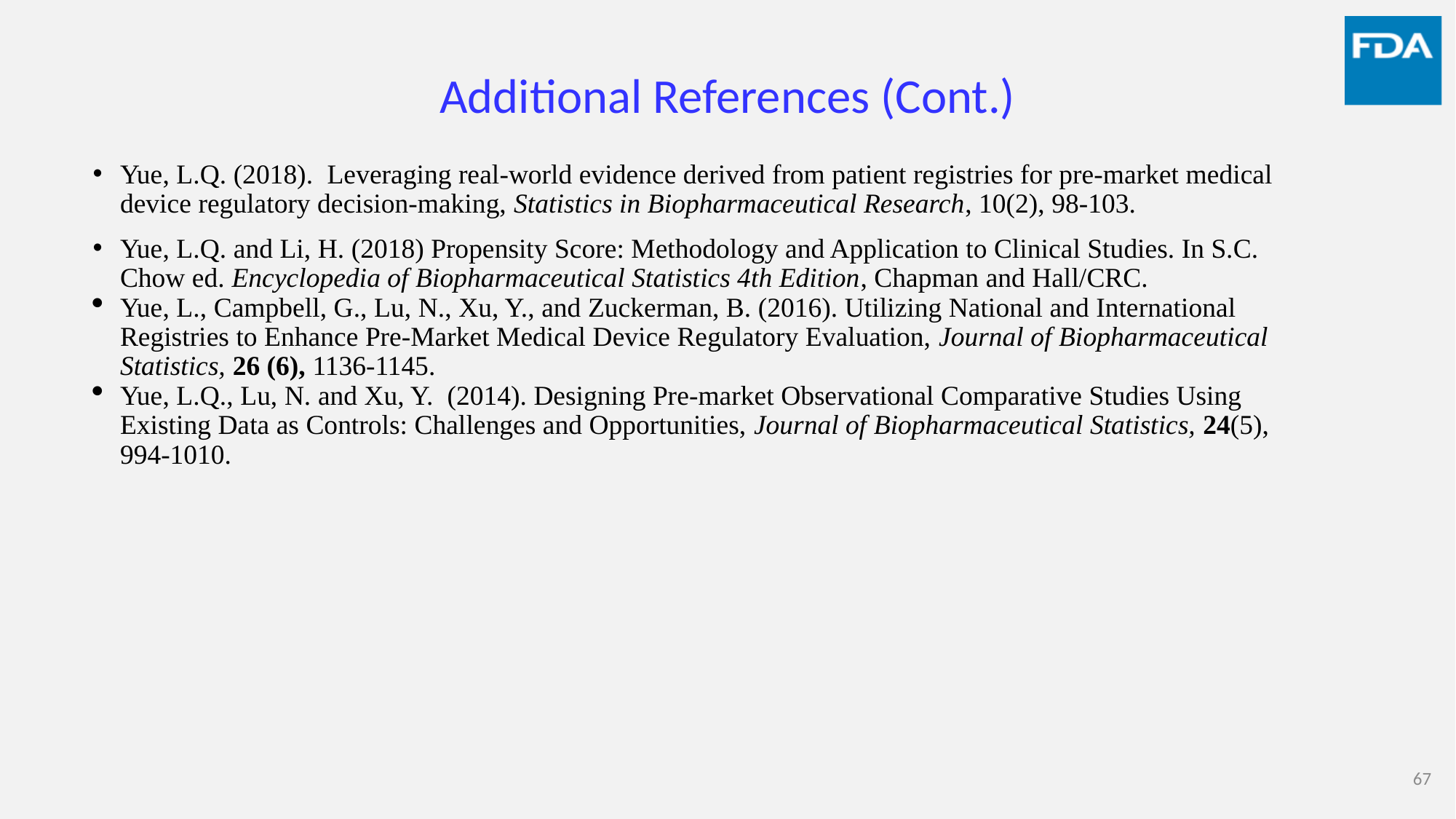

# Additional References (Cont.)
Yue, L.Q. (2018).  Leveraging real-world evidence derived from patient registries for pre-market medical device regulatory decision-making, Statistics in Biopharmaceutical Research, 10(2), 98-103.
Yue, L.Q. and Li, H. (2018) Propensity Score: Methodology and Application to Clinical Studies. In S.C. Chow ed. Encyclopedia of Biopharmaceutical Statistics 4th Edition, Chapman and Hall/CRC.
Yue, L., Campbell, G., Lu, N., Xu, Y., and Zuckerman, B. (2016). Utilizing National and International Registries to Enhance Pre-Market Medical Device Regulatory Evaluation, Journal of Biopharmaceutical Statistics, 26 (6), 1136-1145.
Yue, L.Q., Lu, N. and Xu, Y.  (2014). Designing Pre-market Observational Comparative Studies Using Existing Data as Controls: Challenges and Opportunities, Journal of Biopharmaceutical Statistics, 24(5), 994-1010.

67